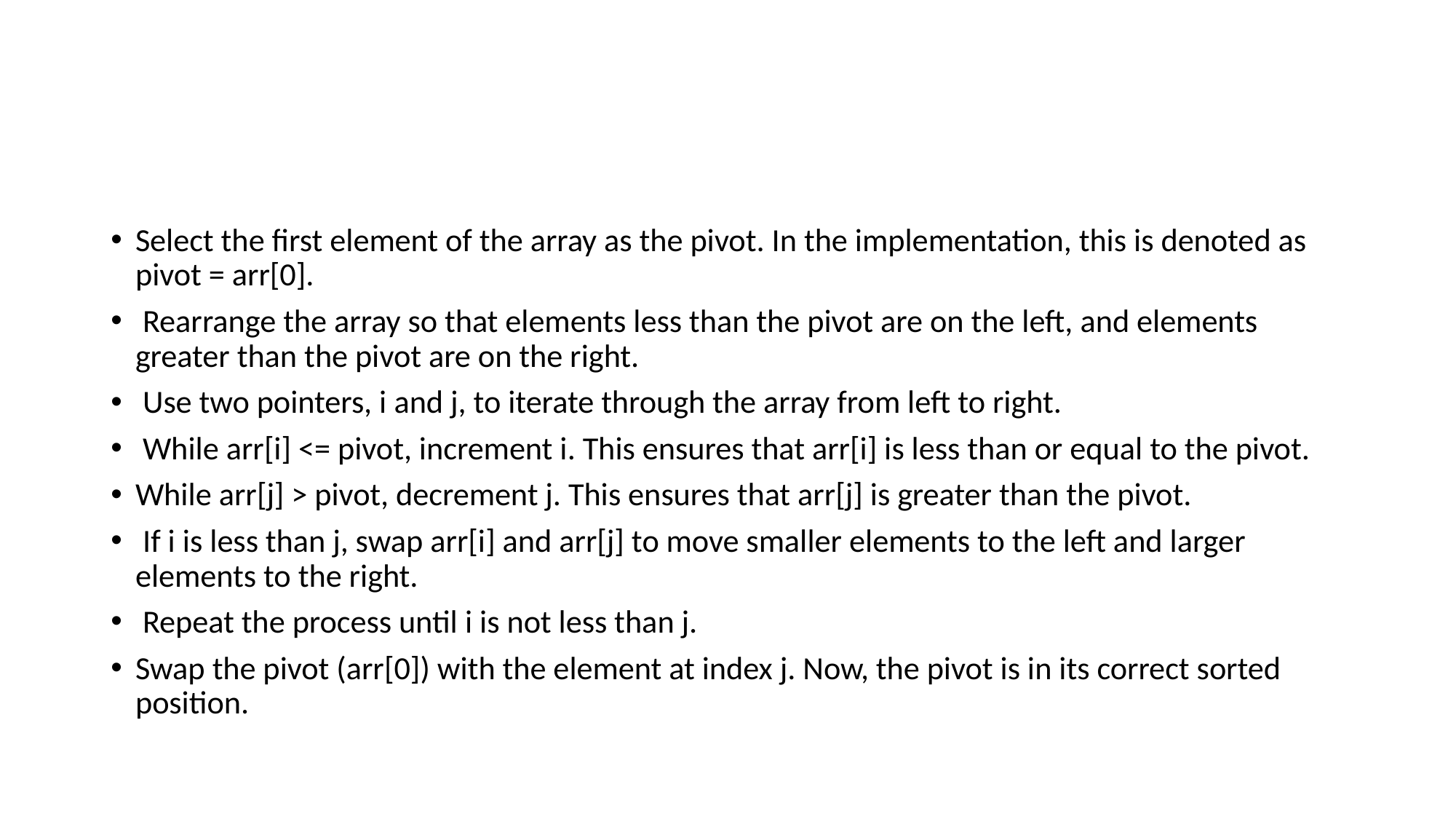

#
Select the first element of the array as the pivot. In the implementation, this is denoted as pivot = arr[0].
 Rearrange the array so that elements less than the pivot are on the left, and elements greater than the pivot are on the right.
 Use two pointers, i and j, to iterate through the array from left to right.
 While arr[i] <= pivot, increment i. This ensures that arr[i] is less than or equal to the pivot.
While arr[j] > pivot, decrement j. This ensures that arr[j] is greater than the pivot.
 If i is less than j, swap arr[i] and arr[j] to move smaller elements to the left and larger elements to the right.
 Repeat the process until i is not less than j.
Swap the pivot (arr[0]) with the element at index j. Now, the pivot is in its correct sorted position.